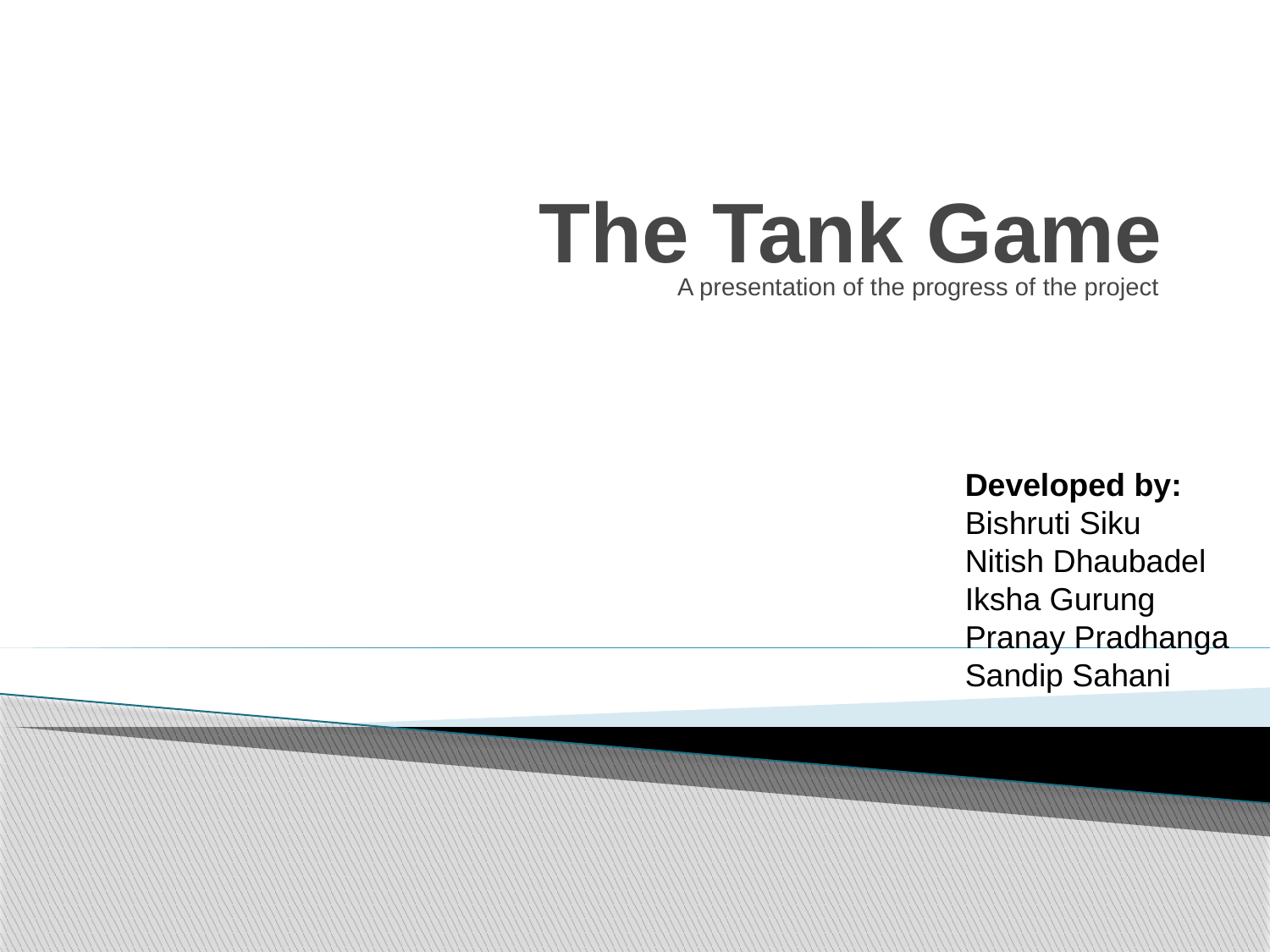

# The Tank Game
 A presentation of the progress of the project
Developed by:
Bishruti Siku
Nitish Dhaubadel
Iksha Gurung
Pranay Pradhanga
Sandip Sahani